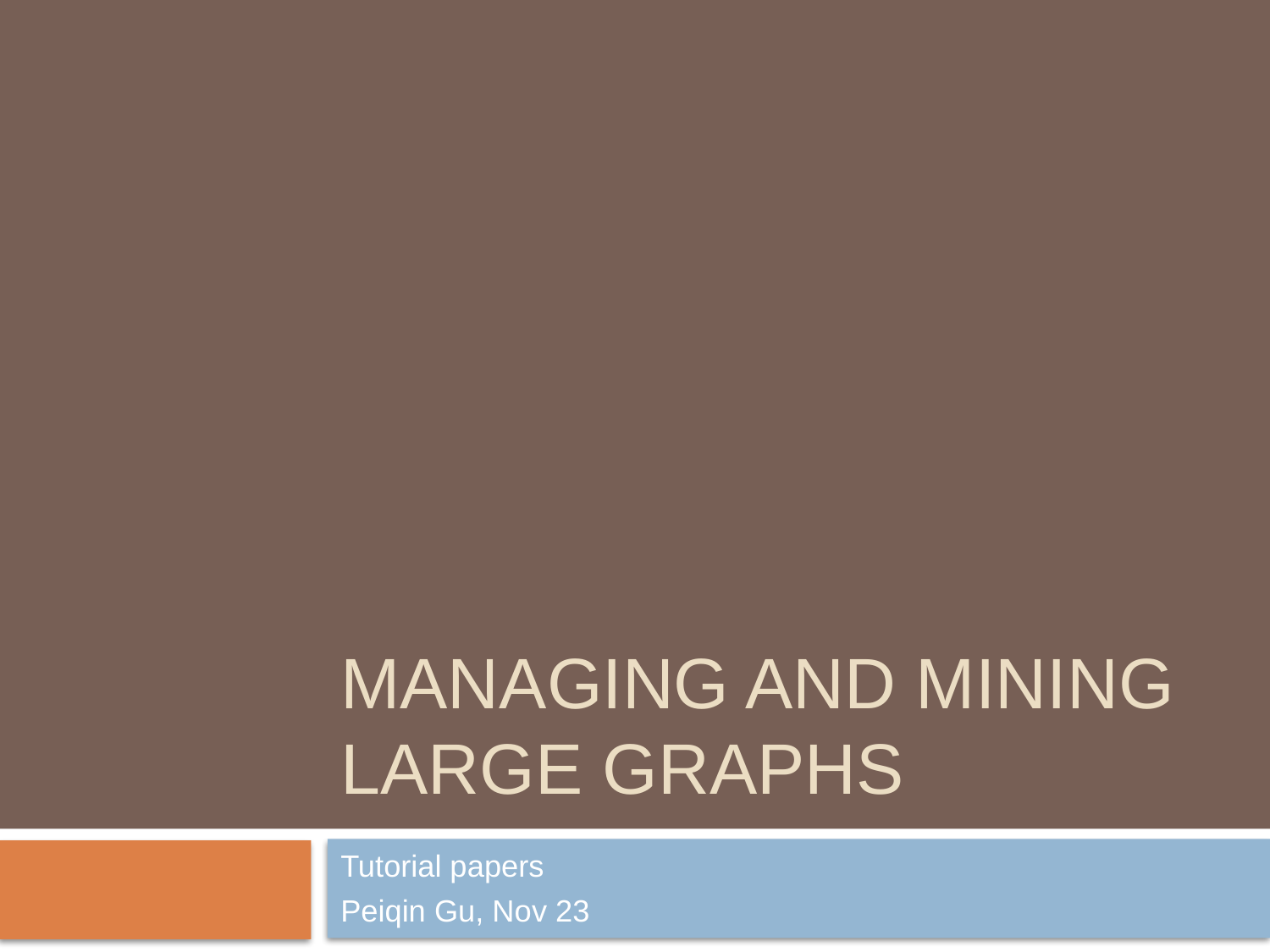

# Managing and Mining Large Graphs
Tutorial papers
Peiqin Gu, Nov 23